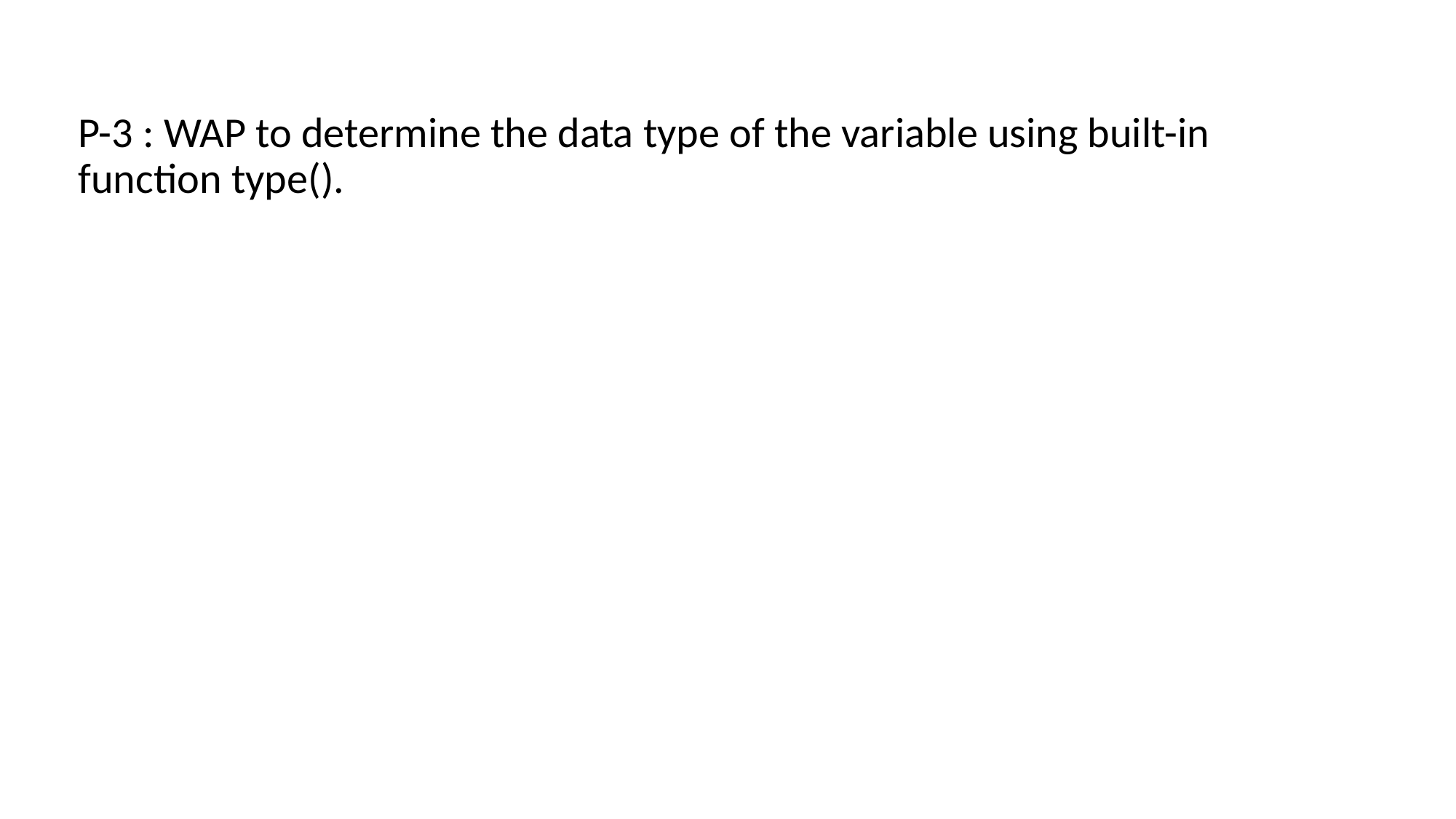

P-3 : WAP to determine the data type of the variable using built-in function type().